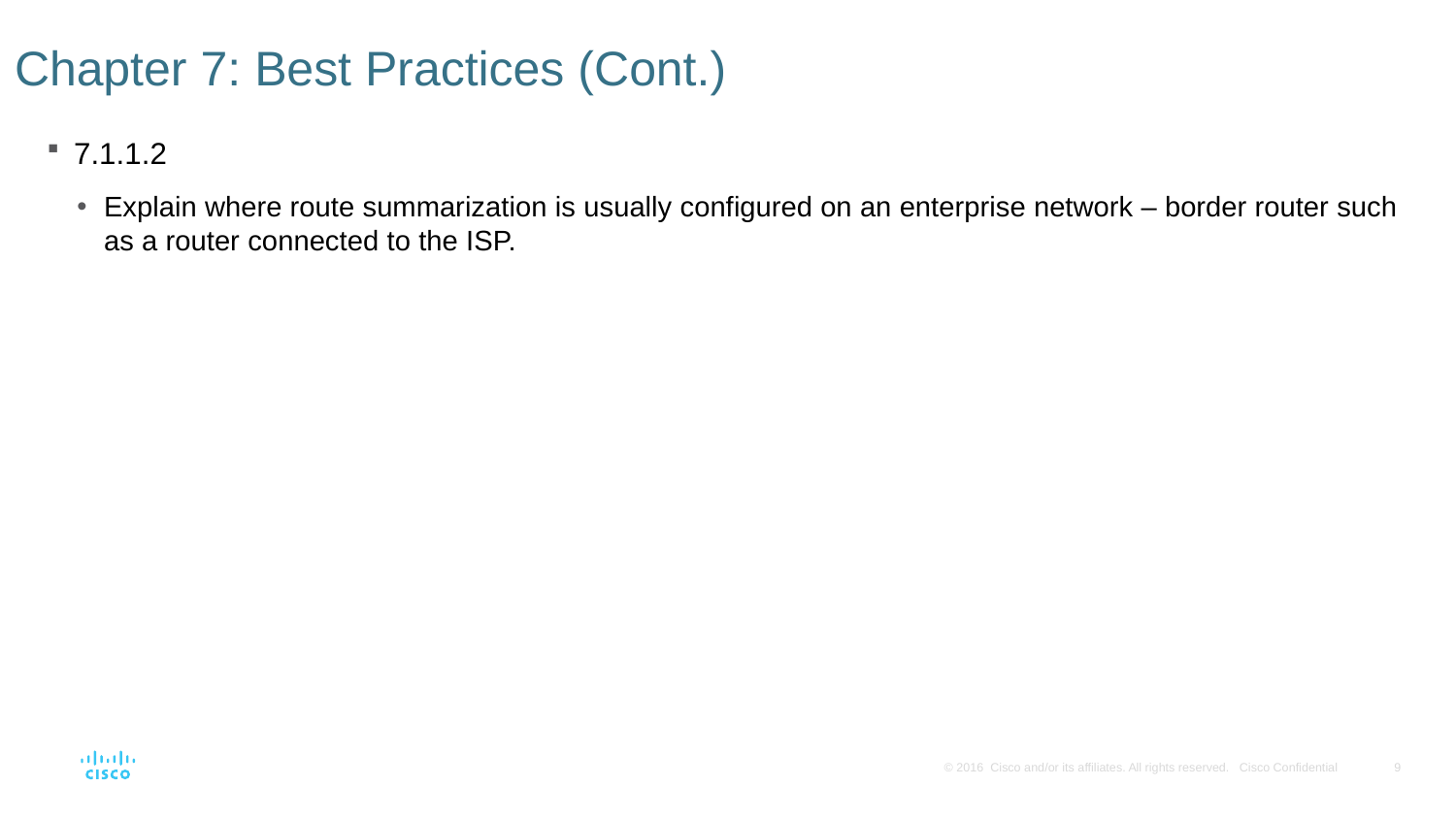

# Chapter 7: Best Practices (Cont.)
7.1.1.2
Explain where route summarization is usually configured on an enterprise network – border router such as a router connected to the ISP.